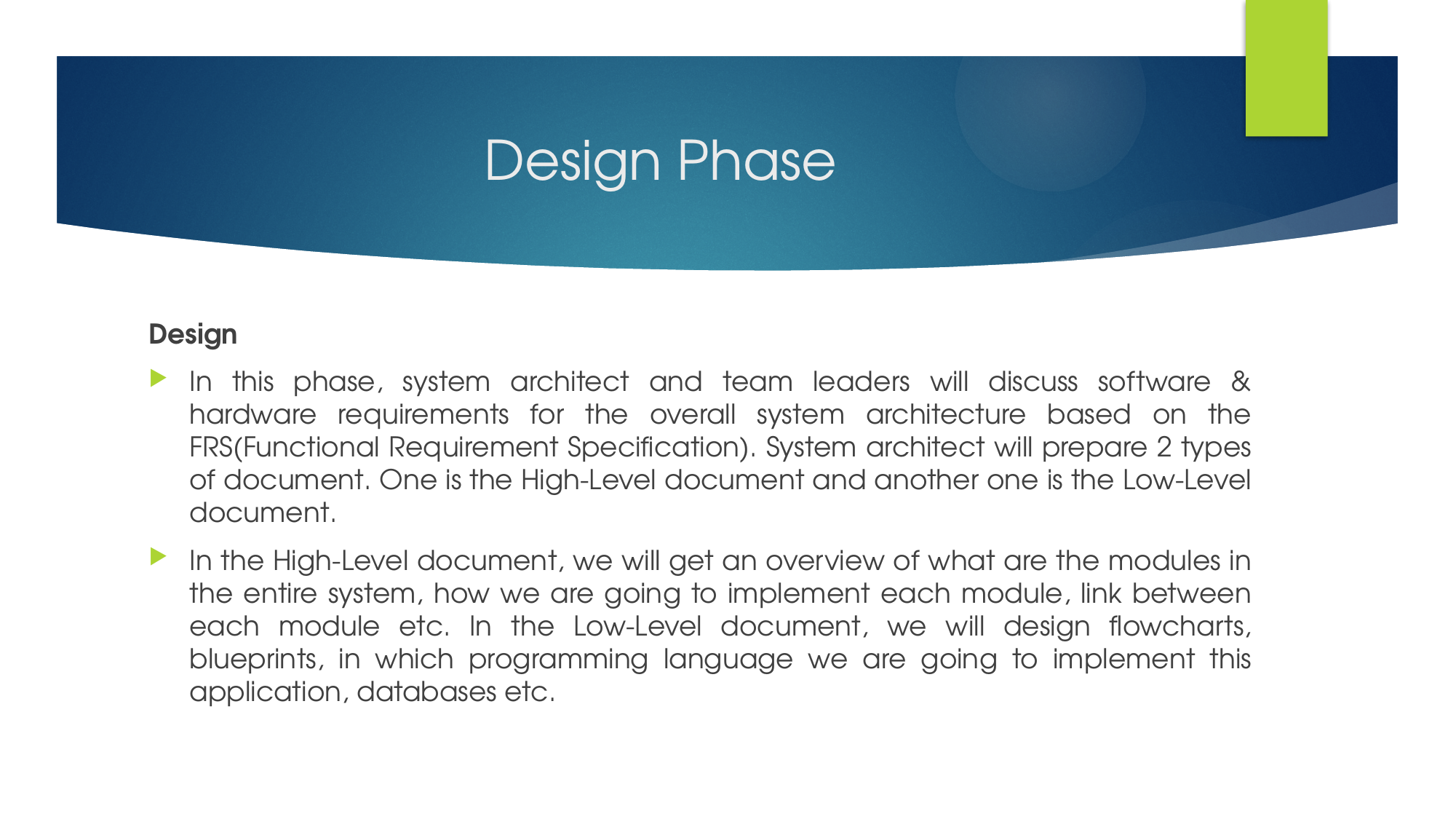

# Design Phase
Design
In this phase, system architect and team leaders will discuss software & hardware requirements for the overall system architecture based on the FRS(Functional Requirement Specification). System architect will prepare 2 types of document. One is the High-Level document and another one is the Low-Level document.
In the High-Level document, we will get an overview of what are the modules in the entire system, how we are going to implement each module, link between each module etc. In the Low-Level document, we will design flowcharts, blueprints, in which programming language we are going to implement this application, databases etc.